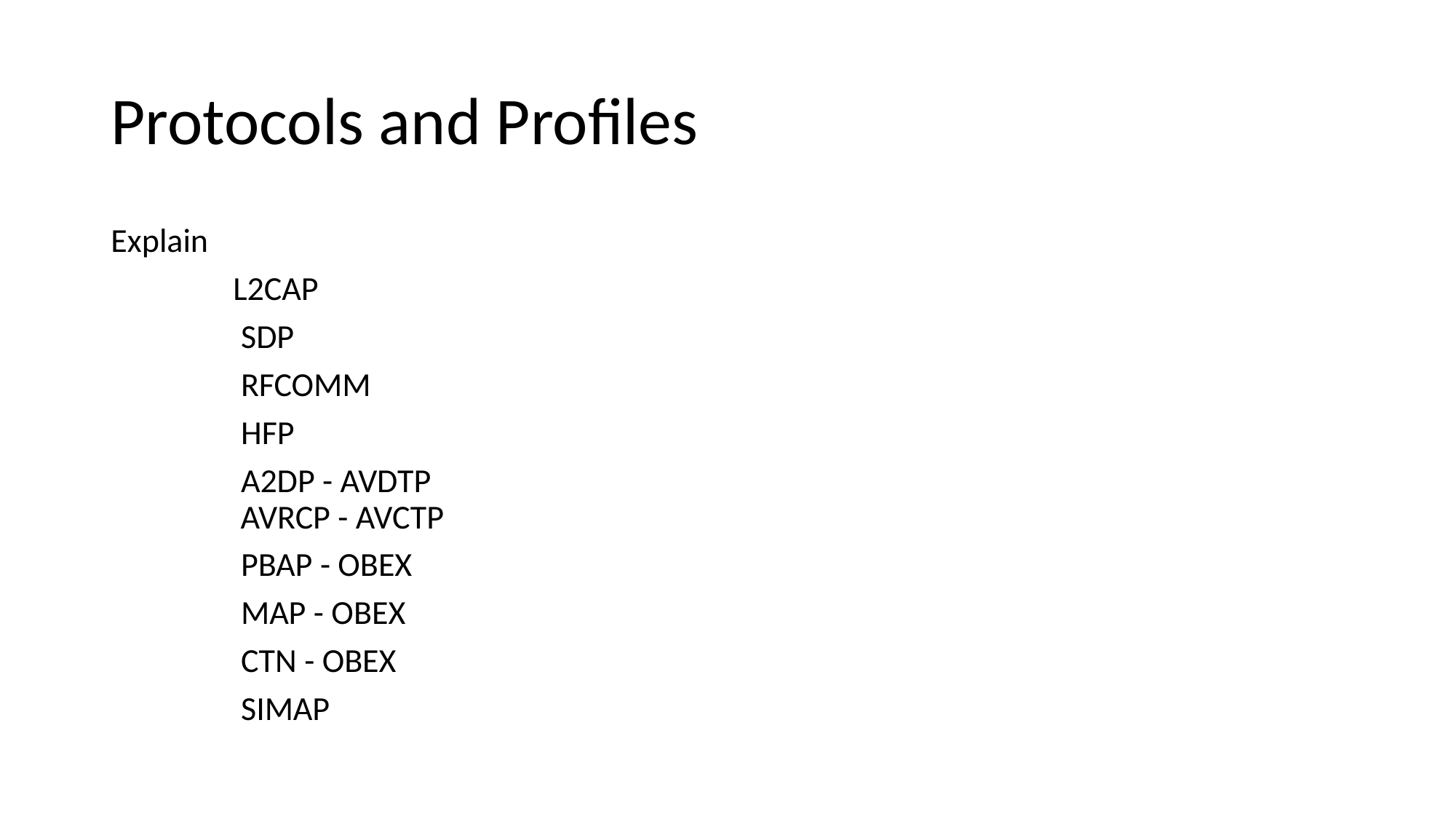

# Protocols and Profiles
Explain
                L2CAP
                 SDP
                 RFCOMM
                 HFP
                 A2DP - AVDTP
                 AVRCP - AVCTP
                 PBAP - OBEX
                 MAP - OBEX
                 CTN - OBEX
                 SIMAP